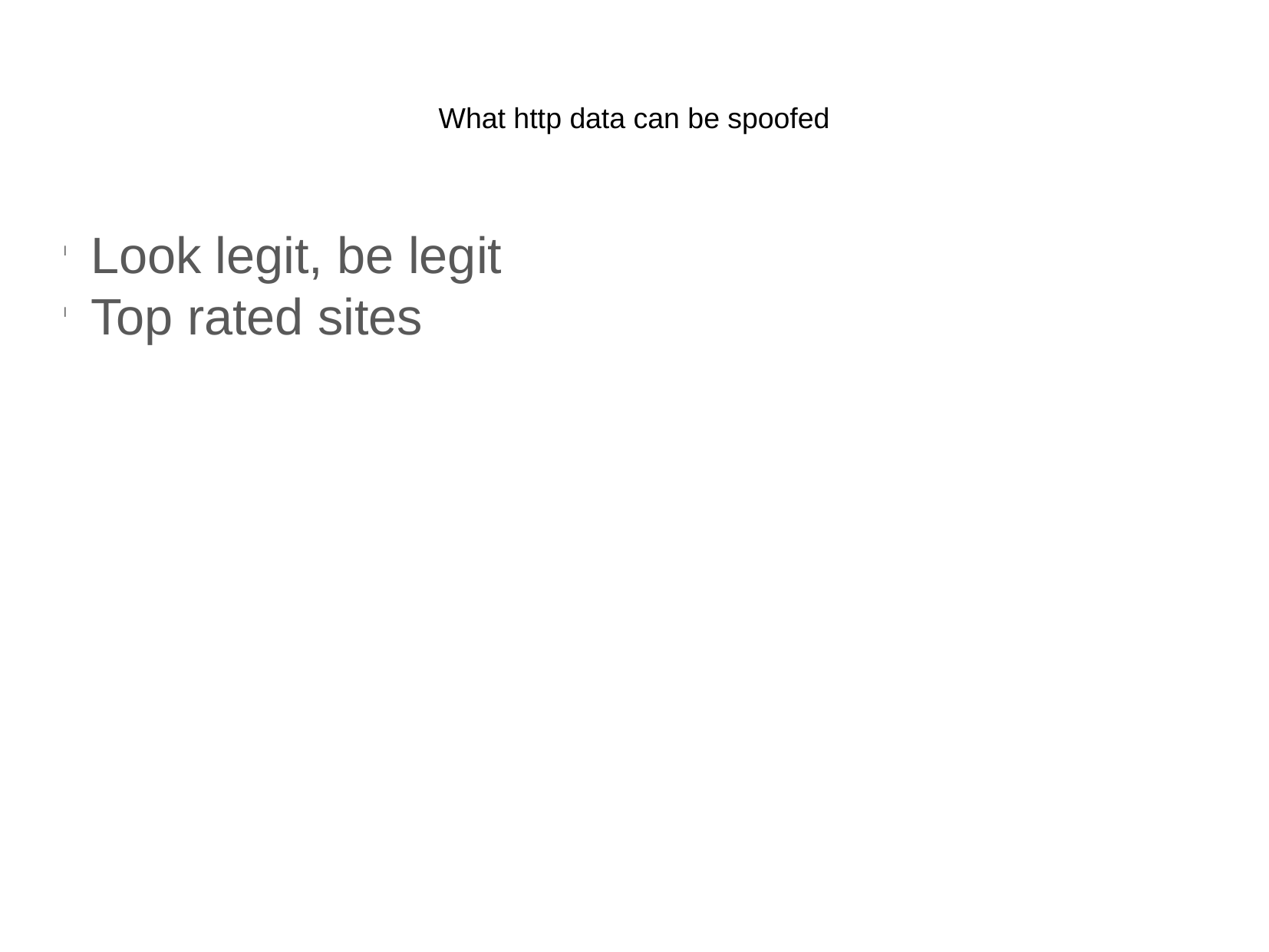

What http data can be spoofed
Look legit, be legit
Top rated sites